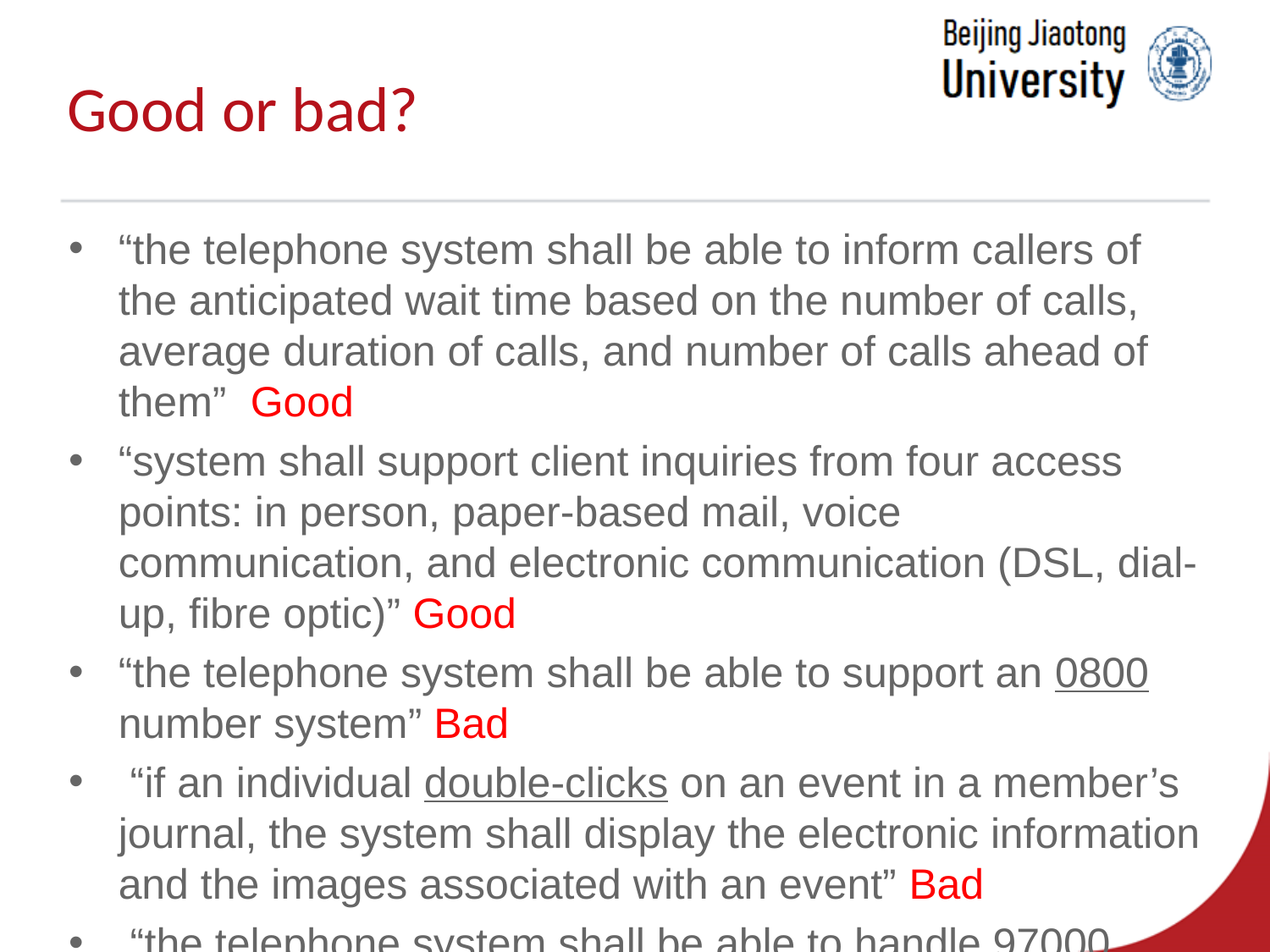

# Good or bad?
“the telephone system shall be able to inform callers of the anticipated wait time based on the number of calls, average duration of calls, and number of calls ahead of them”  Good
“system shall support client inquiries from four access points: in person, paper-based mail, voice communication, and electronic communication (DSL, dial-up, fibre optic)” Good
“the telephone system shall be able to support an 0800 number system” Bad
 “if an individual double-clicks on an event in a member’s journal, the system shall display the electronic information and the images associated with an event” Bad
 “the telephone system shall be able to handle 97000 calls per year and must allow for a growth rate of 15 percent annually”Good